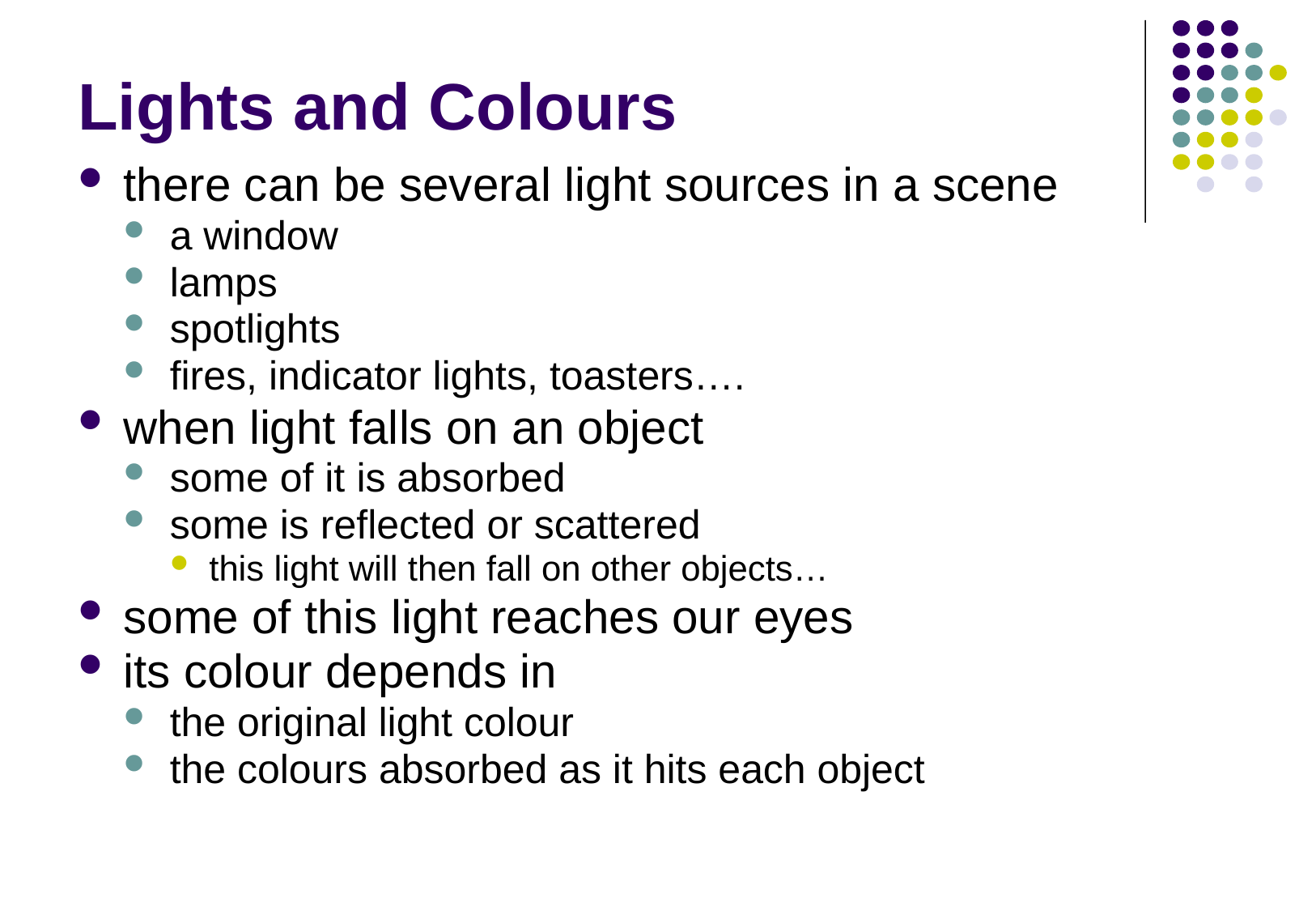

# Lights and Colours
there can be several light sources in a scene
a window
lamps
spotlights
fires, indicator lights, toasters….
when light falls on an object
some of it is absorbed
some is reflected or scattered
this light will then fall on other objects…
some of this light reaches our eyes
its colour depends in
the original light colour
the colours absorbed as it hits each object